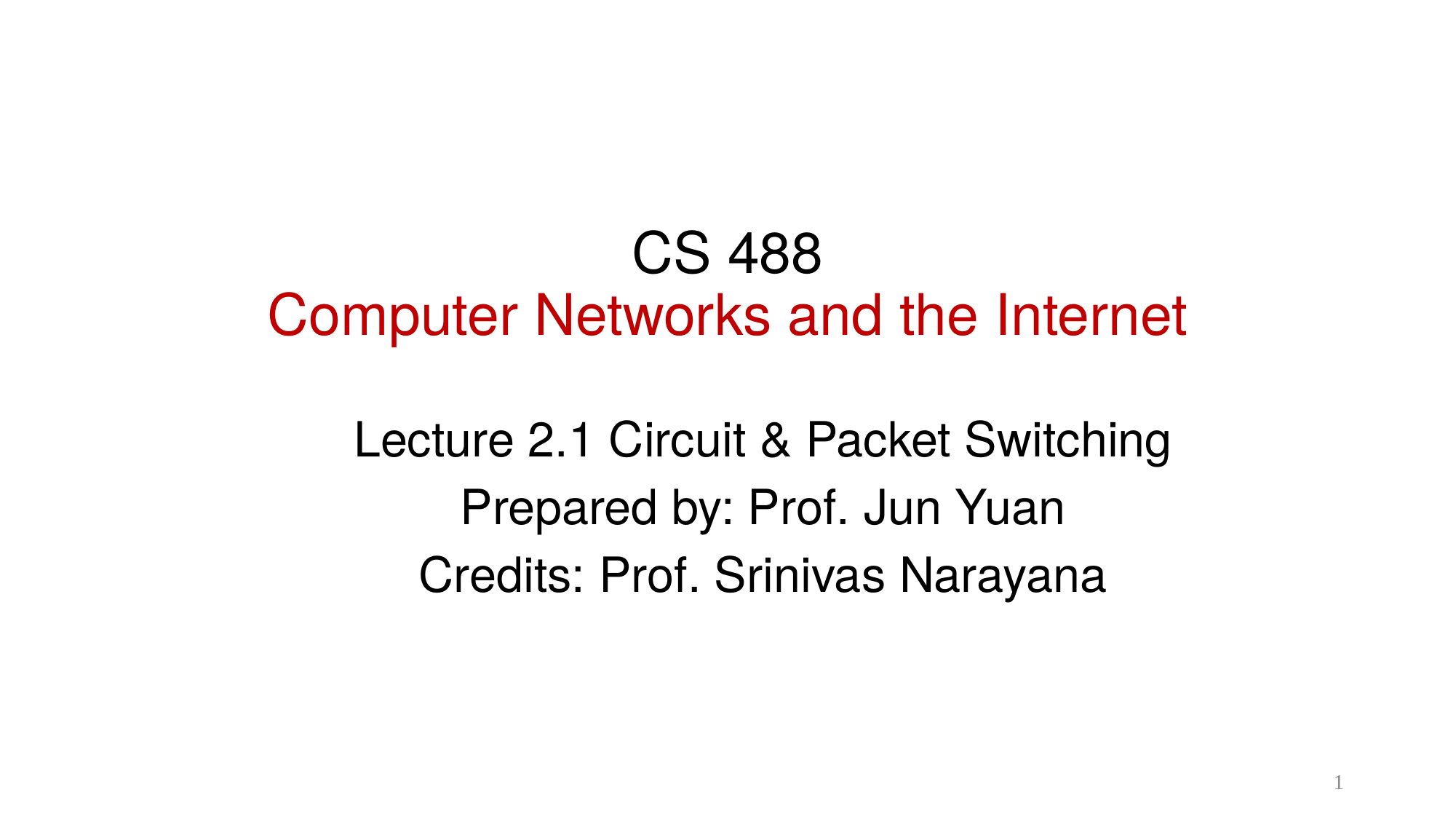

# CS 488 Computer Networks and the Internet
Lecture 2.1 Circuit & Packet Switching
Prepared by: Prof. Jun Yuan
Credits: Prof. Srinivas Narayana
1